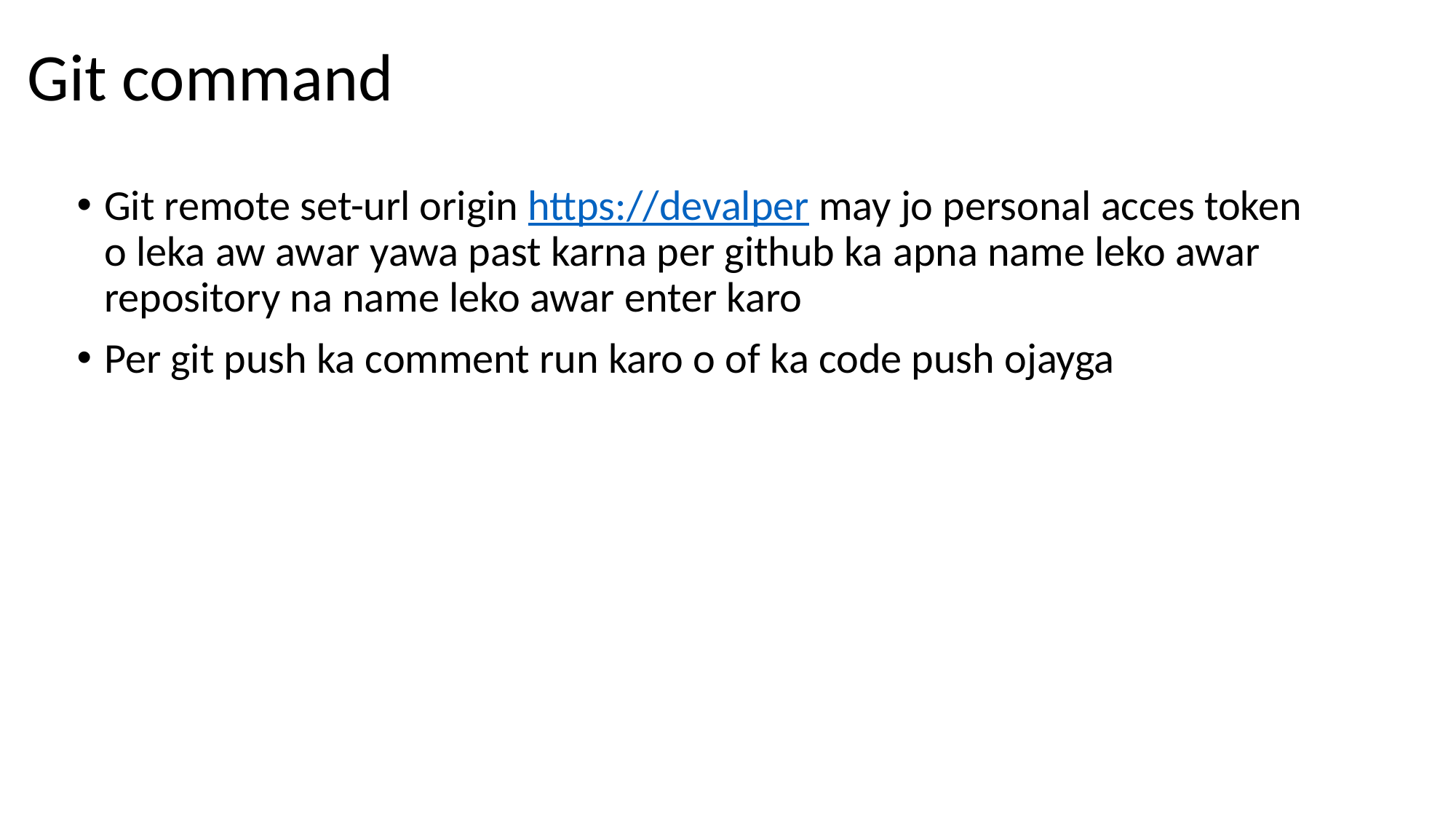

# Git command
Git remote set-url origin https://devalper may jo personal acces token o leka aw awar yawa past karna per github ka apna name leko awar repository na name leko awar enter karo
Per git push ka comment run karo o of ka code push ojayga